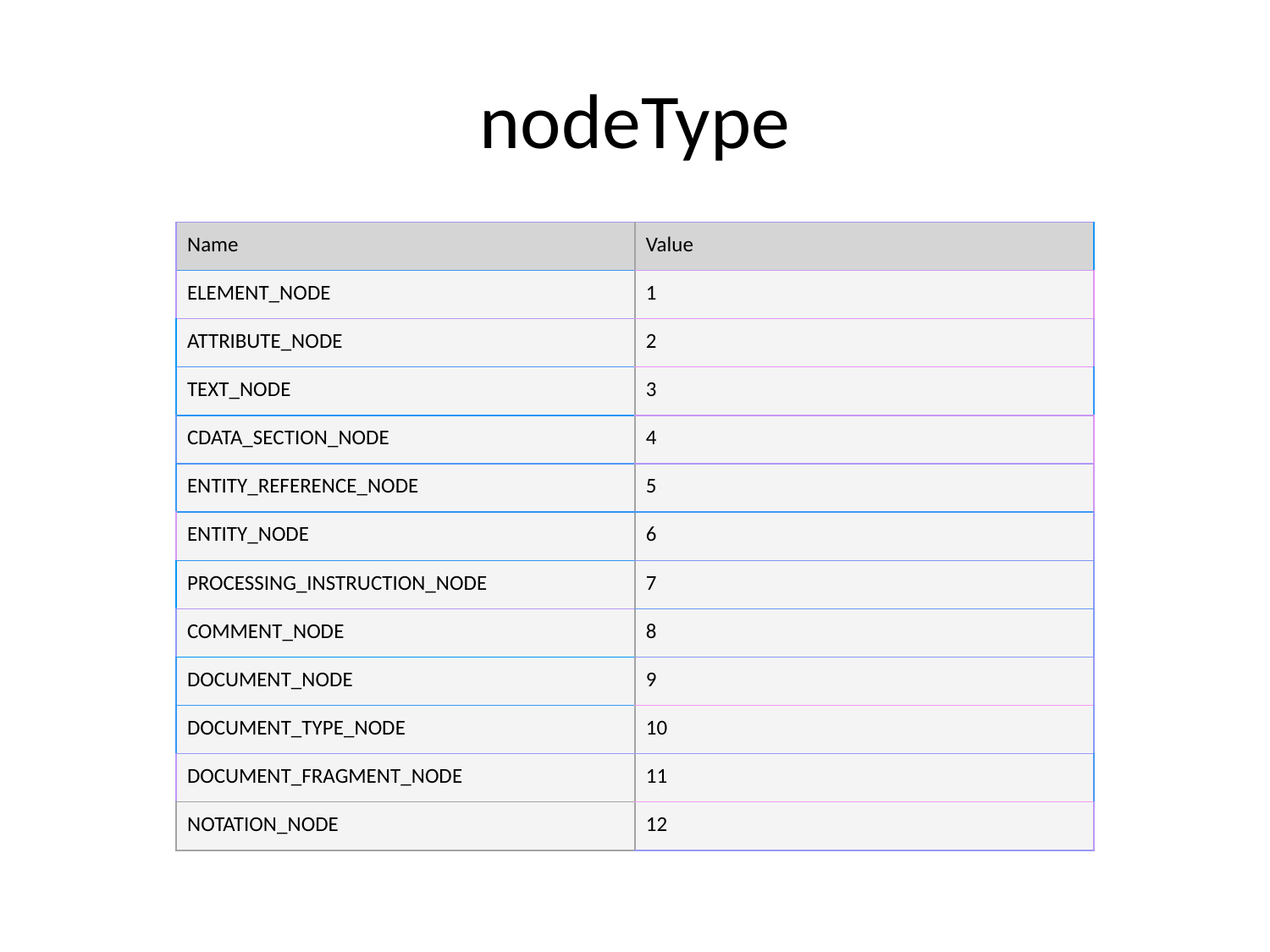

# nodeType
| Name | Value |
| --- | --- |
| ELEMENT\_NODE | 1 |
| ATTRIBUTE\_NODE | 2 |
| TEXT\_NODE | 3 |
| CDATA\_SECTION\_NODE | 4 |
| ENTITY\_REFERENCE\_NODE | 5 |
| ENTITY\_NODE | 6 |
| PROCESSING\_INSTRUCTION\_NODE | 7 |
| COMMENT\_NODE | 8 |
| DOCUMENT\_NODE | 9 |
| DOCUMENT\_TYPE\_NODE | 10 |
| DOCUMENT\_FRAGMENT\_NODE | 11 |
| NOTATION\_NODE | 12 |